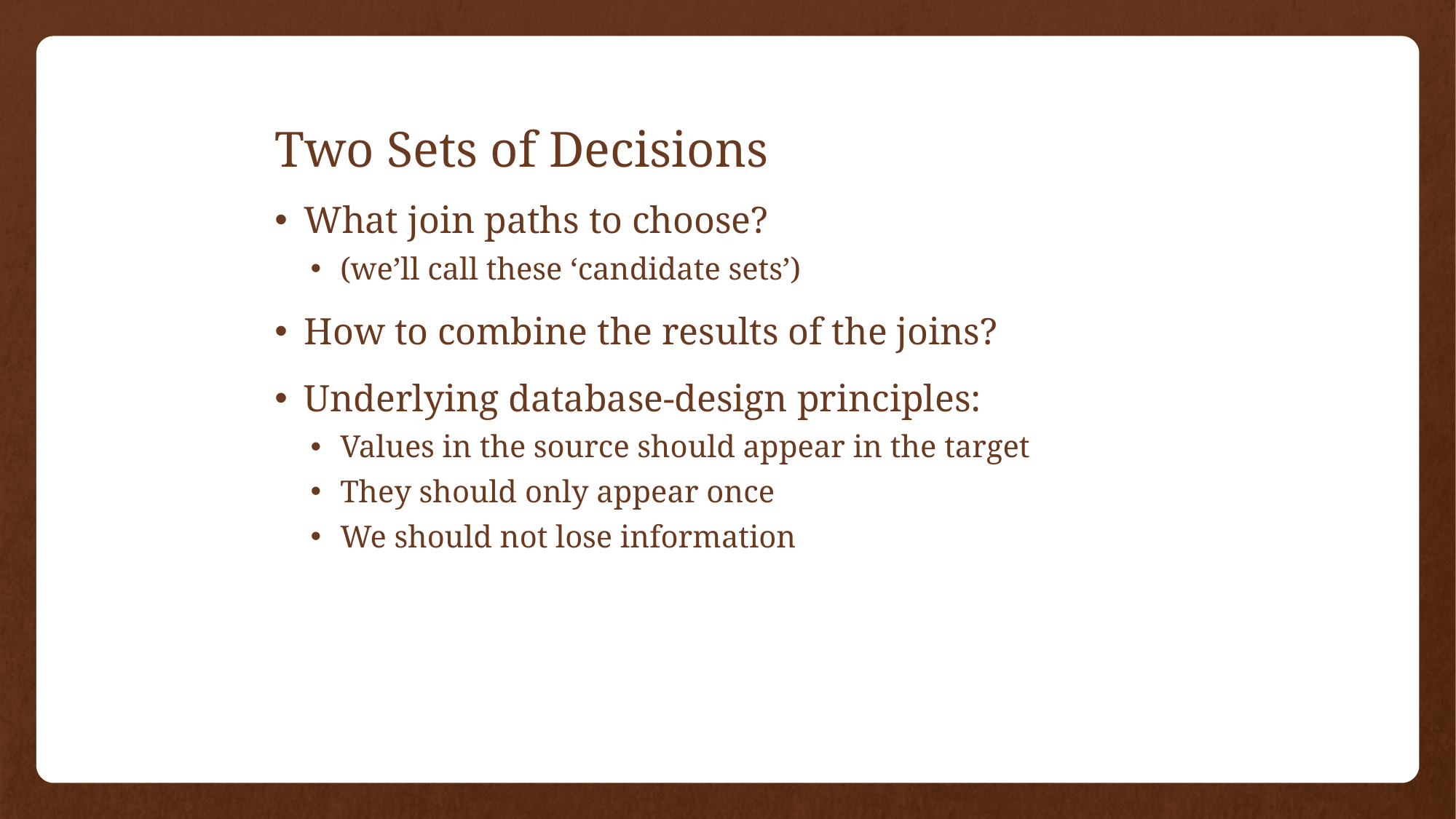

# Two Sets of Decisions
What join paths to choose?
(we’ll call these ‘candidate sets’)
How to combine the results of the joins?
Underlying database-design principles:
Values in the source should appear in the target
They should only appear once
We should not lose information